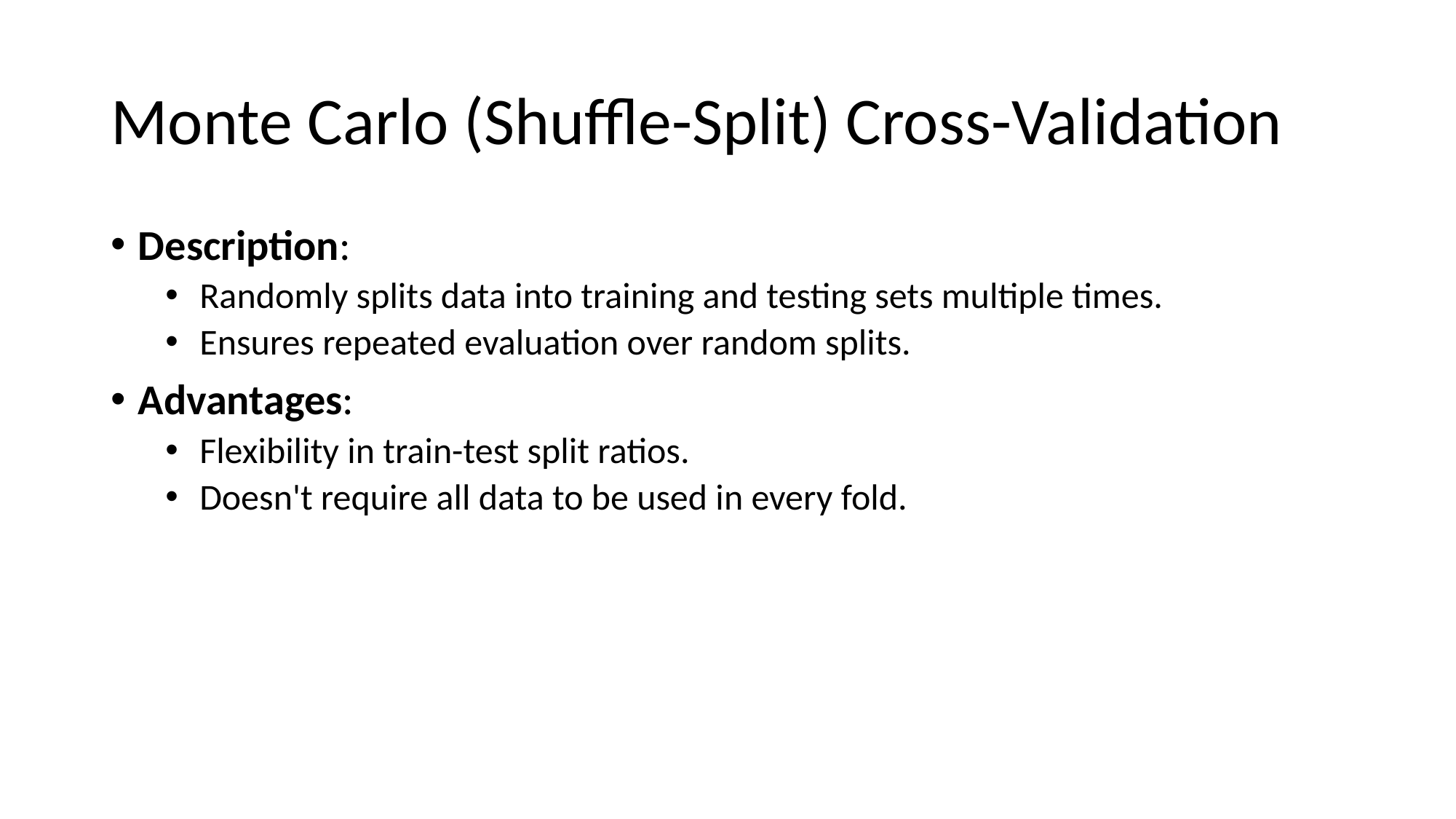

# Monte Carlo (Shuffle-Split) Cross-Validation
Description:
Randomly splits data into training and testing sets multiple times.
Ensures repeated evaluation over random splits.
Advantages:
Flexibility in train-test split ratios.
Doesn't require all data to be used in every fold.